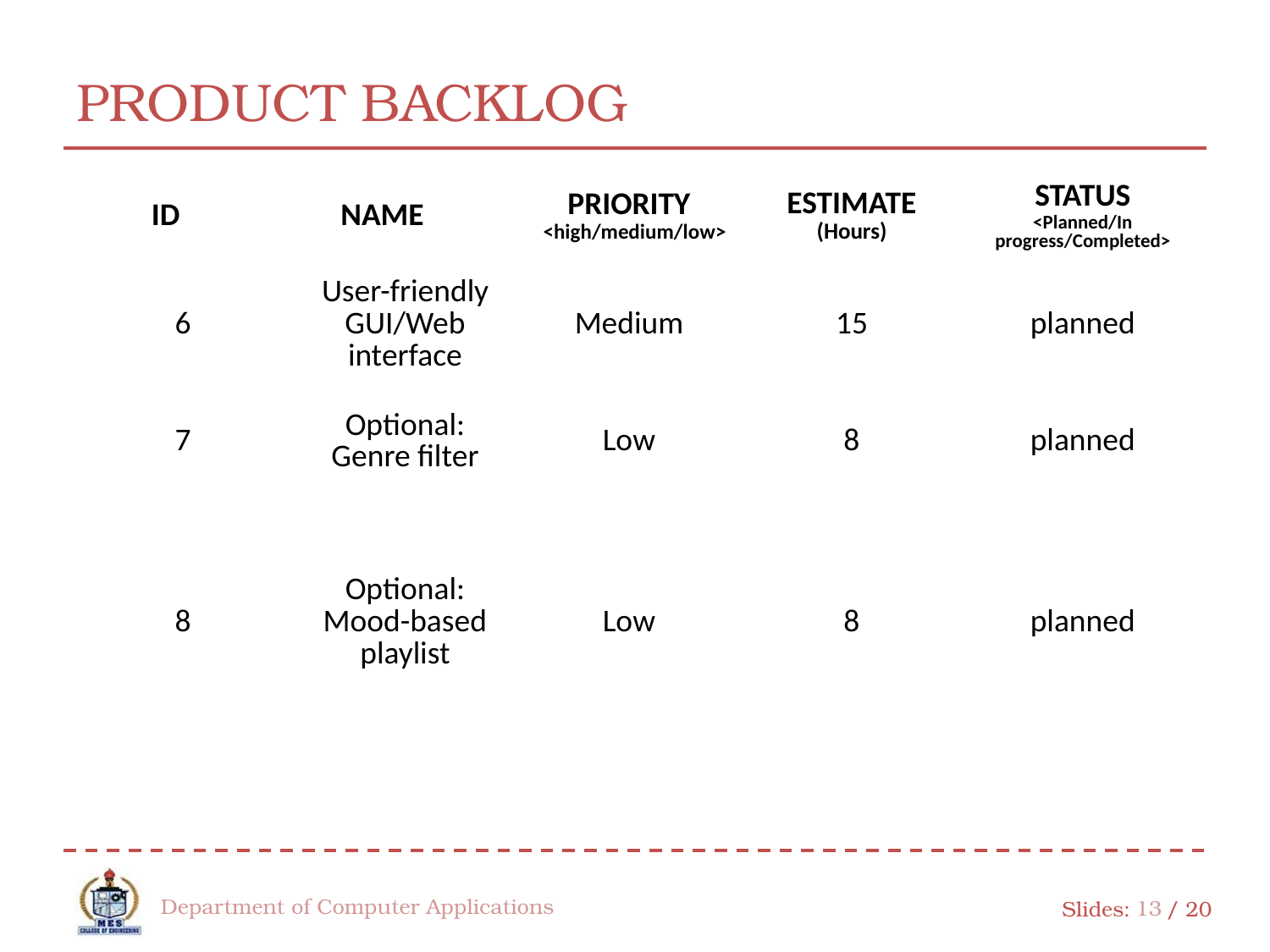

# PRODUCT BACKLOG

| ID | NAME | PRIORITY <high/medium/low> | ESTIMATE (Hours) | STATUS <Planned/In progress/Completed> |
| --- | --- | --- | --- | --- |
| 6 | User-friendly GUI/Web interface | Medium | 15 | planned |
| 7 | Optional: Genre filter | Low | 8 | planned |
| 8 | Optional: Mood-based playlist | Low | 8 | planned |
Department of Computer Applications
13